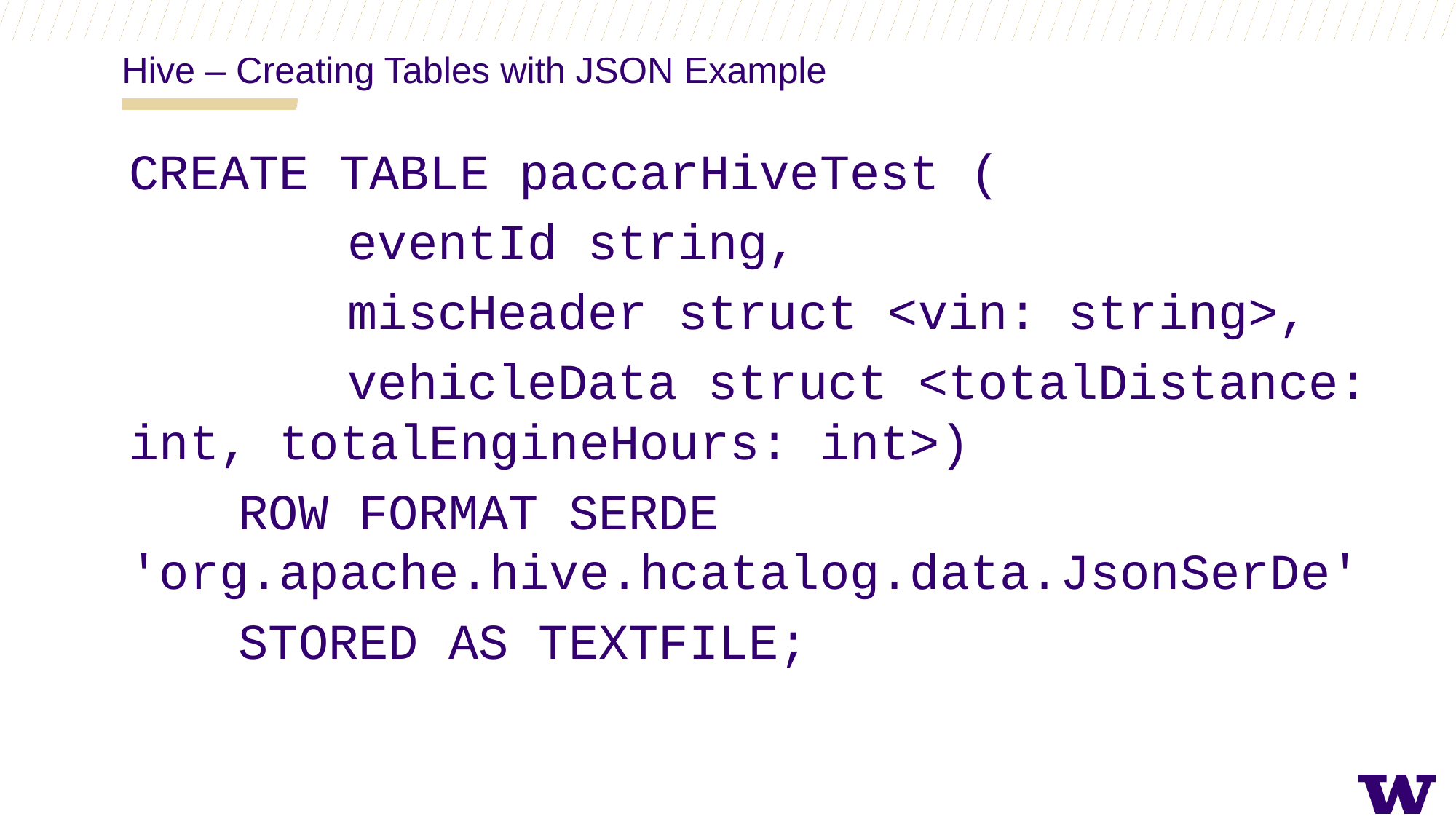

Hive – Creating Tables with JSON Example
CREATE TABLE paccarHiveTest (
		eventId string,
		miscHeader struct <vin: string>,
		vehicleData struct <totalDistance: int, totalEngineHours: int>)
	ROW FORMAT SERDE 'org.apache.hive.hcatalog.data.JsonSerDe'
	STORED AS TEXTFILE;